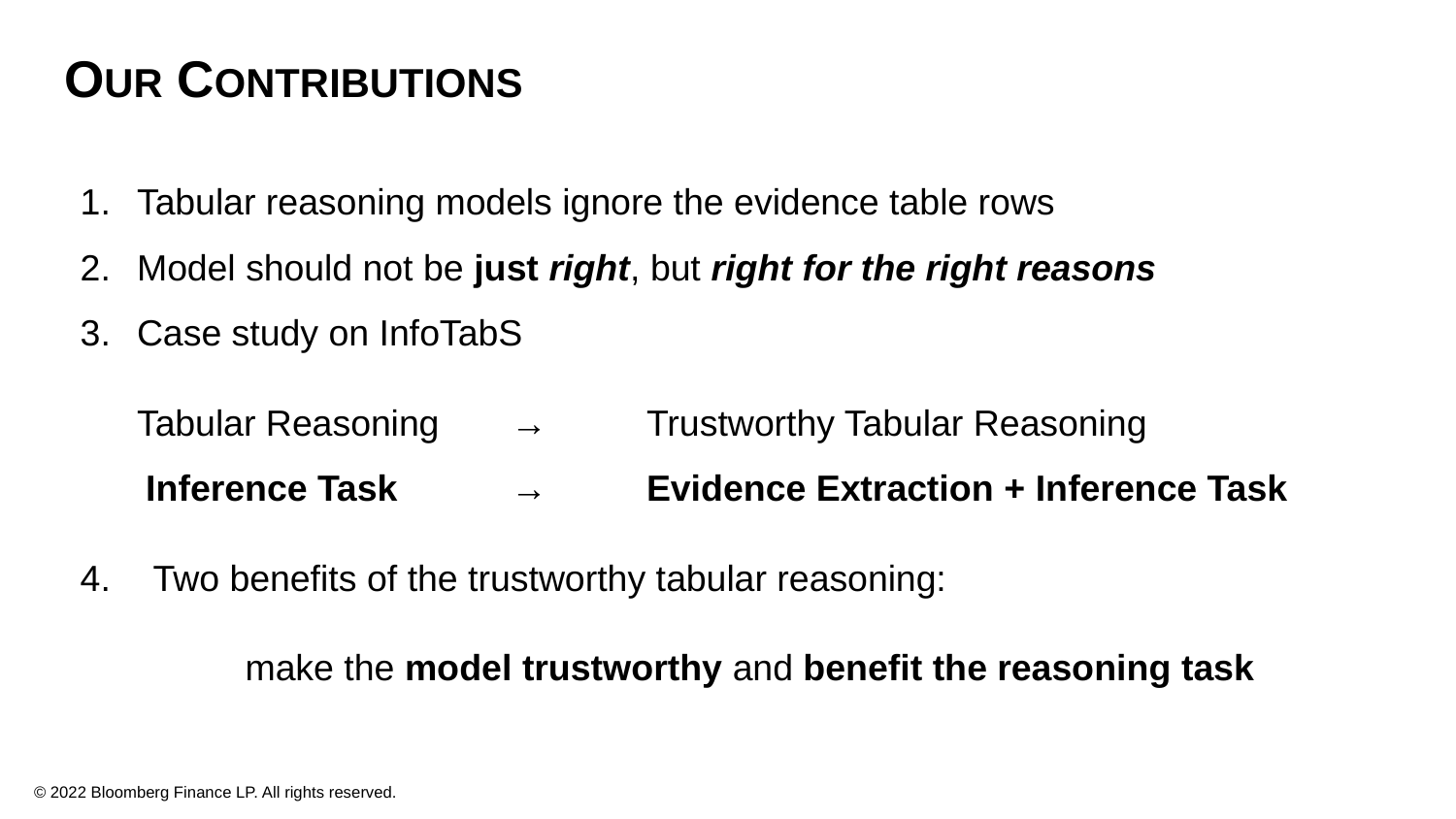

# OUR CONTRIBUTIONS
Tabular reasoning models ignore the evidence table rows
Model should not be just right, but right for the right reasons
Case study on InfoTabS
Tabular Reasoning	 → 	Trustworthy Tabular Reasoning
        Inference Task	 → 	Evidence Extraction + Inference Task
Two benefits of the trustworthy tabular reasoning:
make the model trustworthy and benefit the reasoning task
© 2022 Bloomberg Finance LP. All rights reserved.